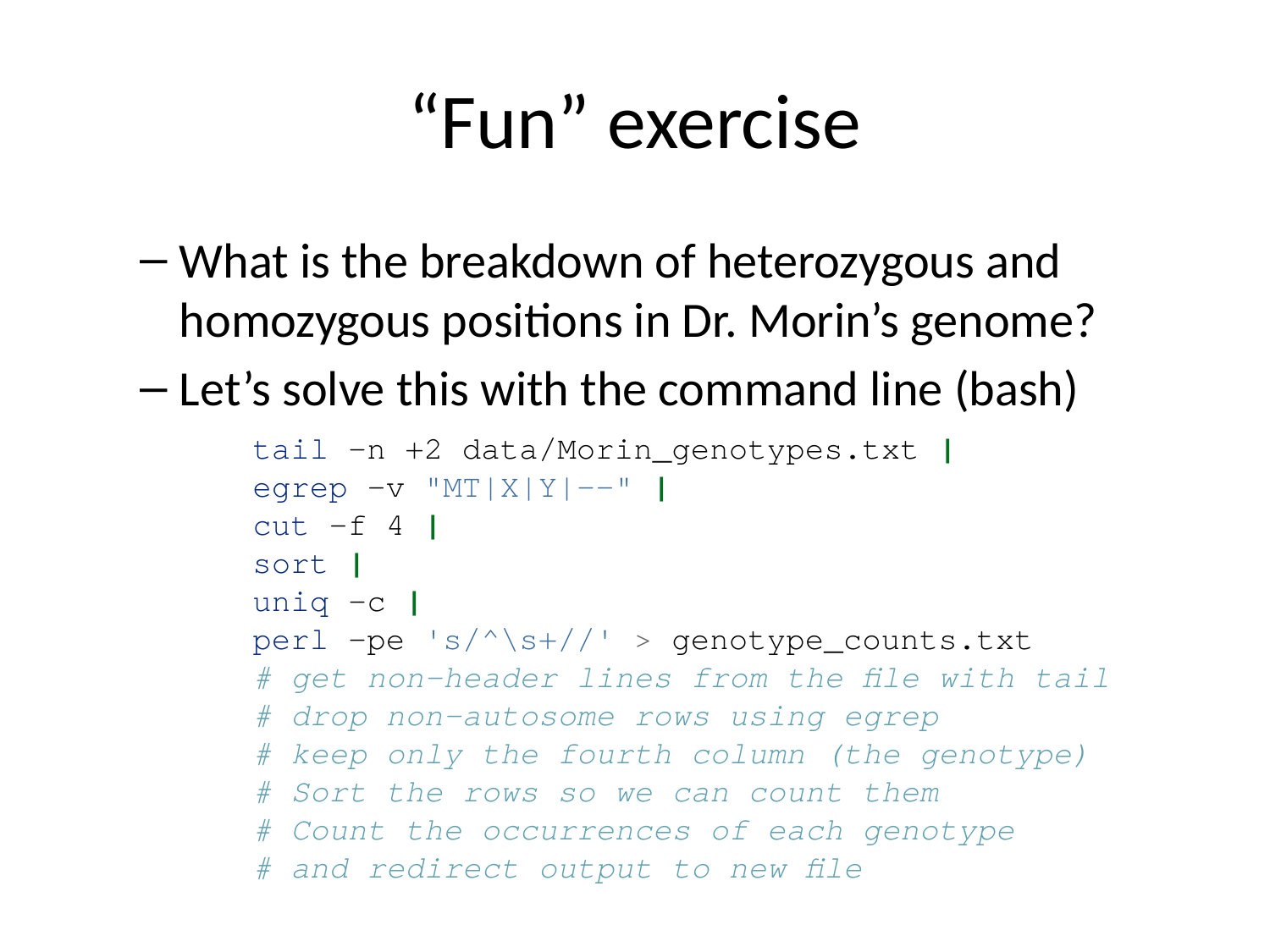

# “Fun” exercise
What is the breakdown of heterozygous and homozygous positions in Dr. Morin’s genome?
Let’s solve this with the command line (bash)
tail -n +2 data/Morin_genotypes.txt |
egrep -v "MT|X|Y|--" |
cut -f 4 |
sort |
uniq -c |
perl -pe 's/^\s+//' > genotype_counts.txt
# get non-header lines from the file with tail
# drop non-autosome rows using egrep
# keep only the fourth column (the genotype)
# Sort the rows so we can count them
# Count the occurrences of each genotype
# and redirect output to new file